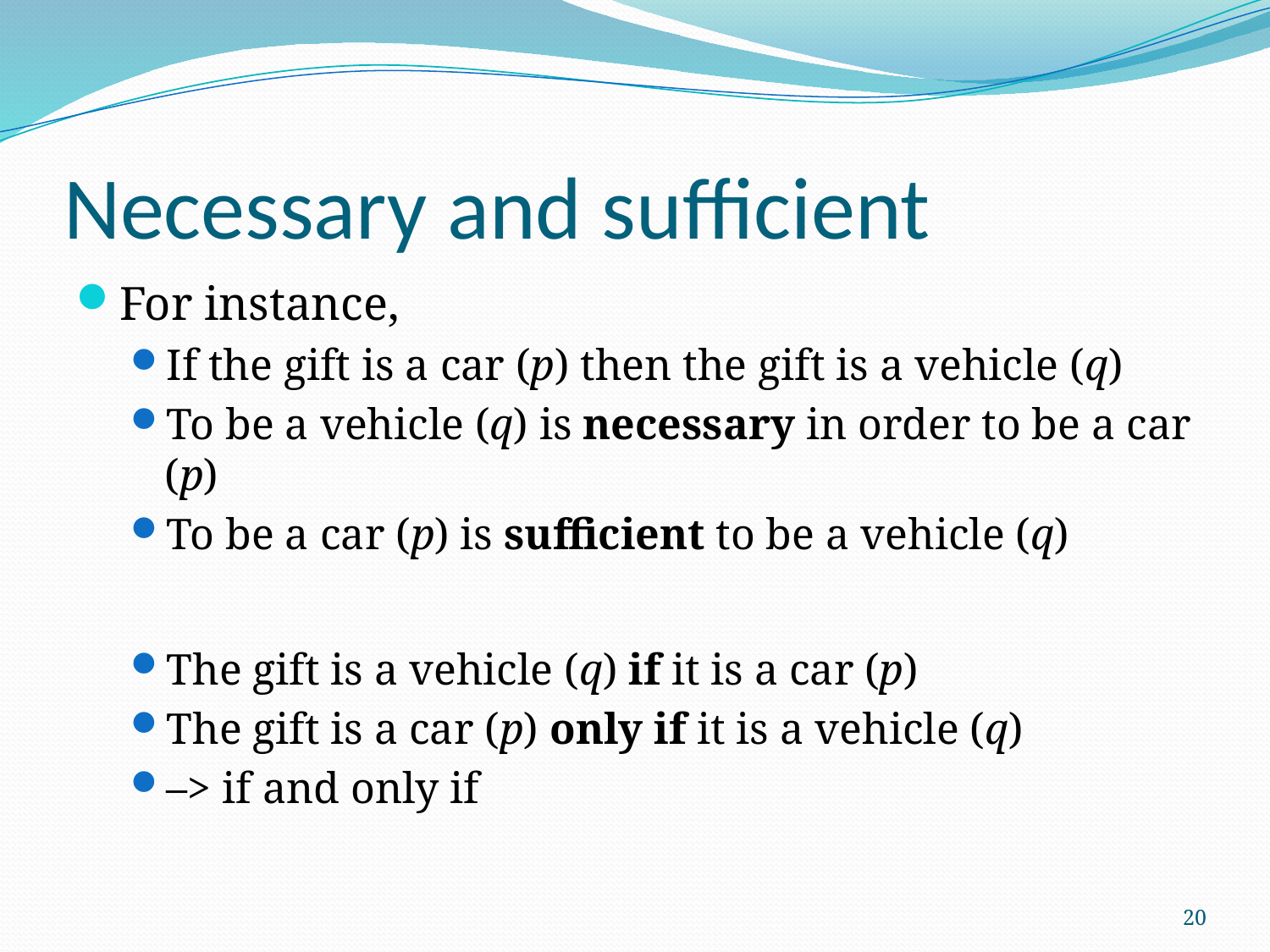

# Necessary and sufficient
For instance,
If the gift is a car (p) then the gift is a vehicle (q)
To be a vehicle (q) is necessary in order to be a car (p)
To be a car (p) is sufficient to be a vehicle (q)

The gift is a vehicle (q) if it is a car (p)
The gift is a car (p) only if it is a vehicle (q)
–> if and only if
20